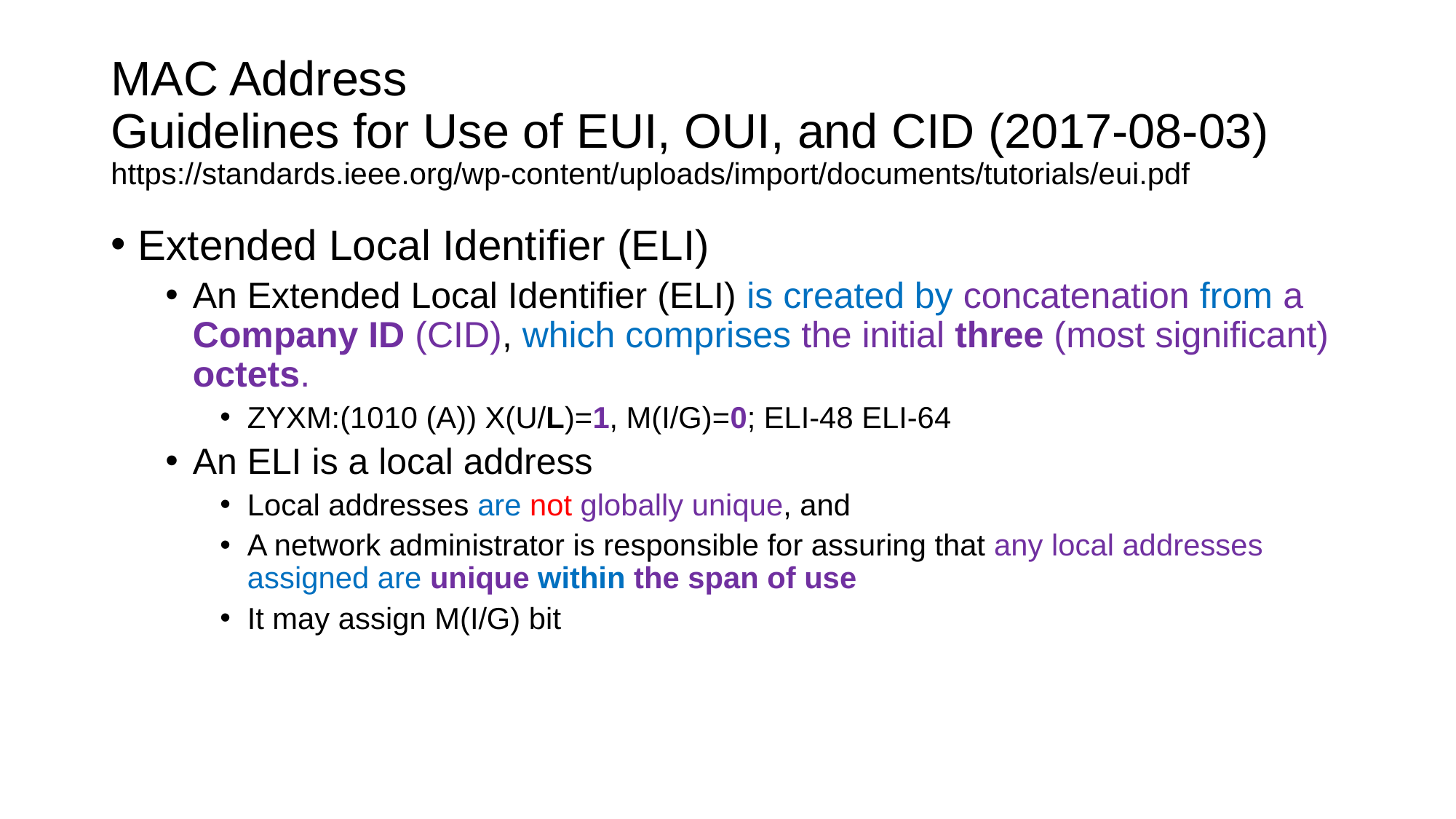

# MAC Address Guidelines for Use of EUI, OUI, and CID (2017-08-03) https://standards.ieee.org/wp-content/uploads/import/documents/tutorials/eui.pdf
Extended Local Identifier (ELI)
An Extended Local Identifier (ELI) is created by concatenation from a Company ID (CID), which comprises the initial three (most significant) octets.
ZYXM:(1010 (A)) X(U/L)=1, M(I/G)=0; ELI-48 ELI-64
An ELI is a local address
Local addresses are not globally unique, and
A network administrator is responsible for assuring that any local addresses assigned are unique within the span of use
It may assign M(I/G) bit